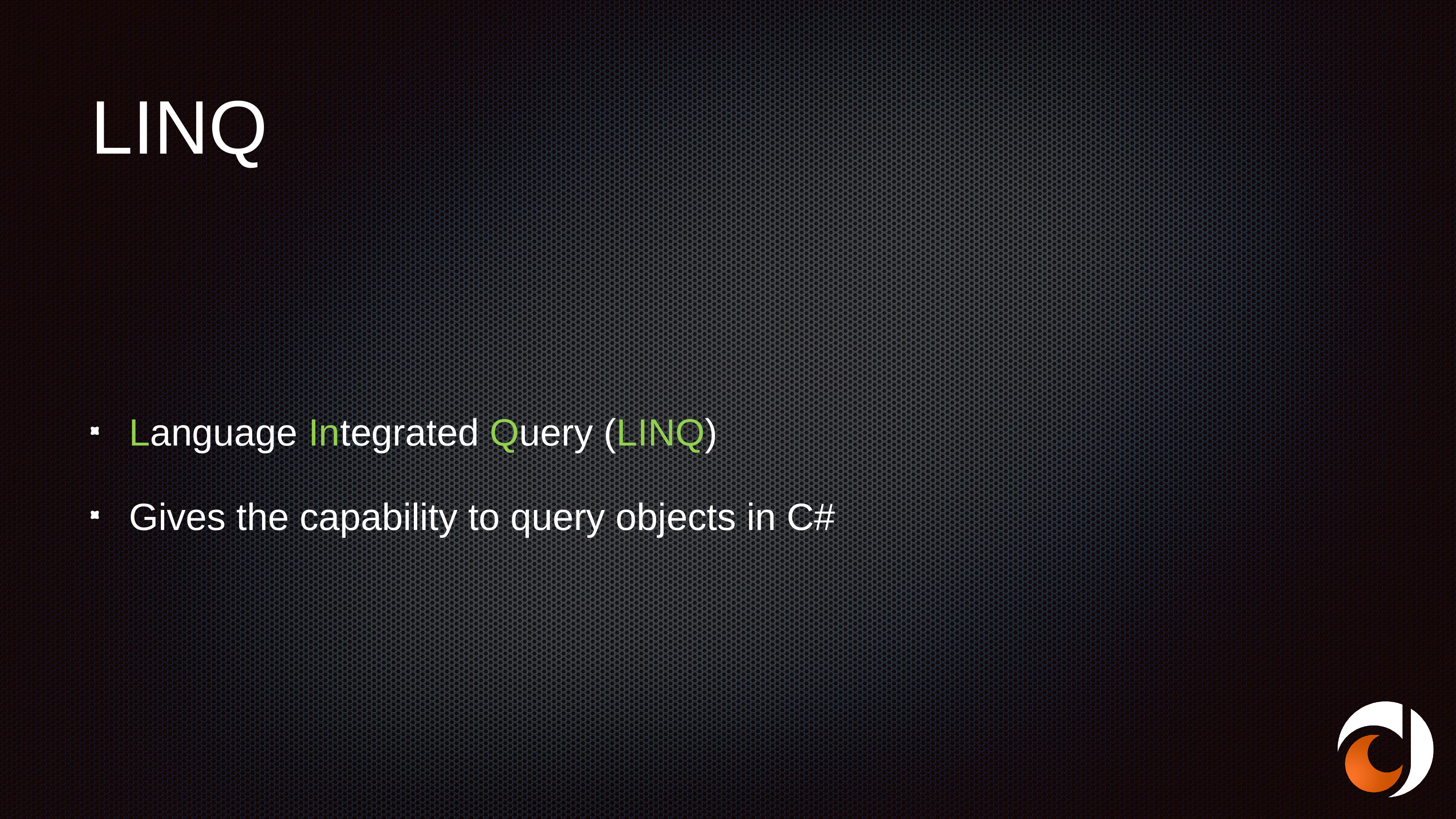

# LINQ
Language Integrated Query (LINQ)
Gives the capability to query objects in C#